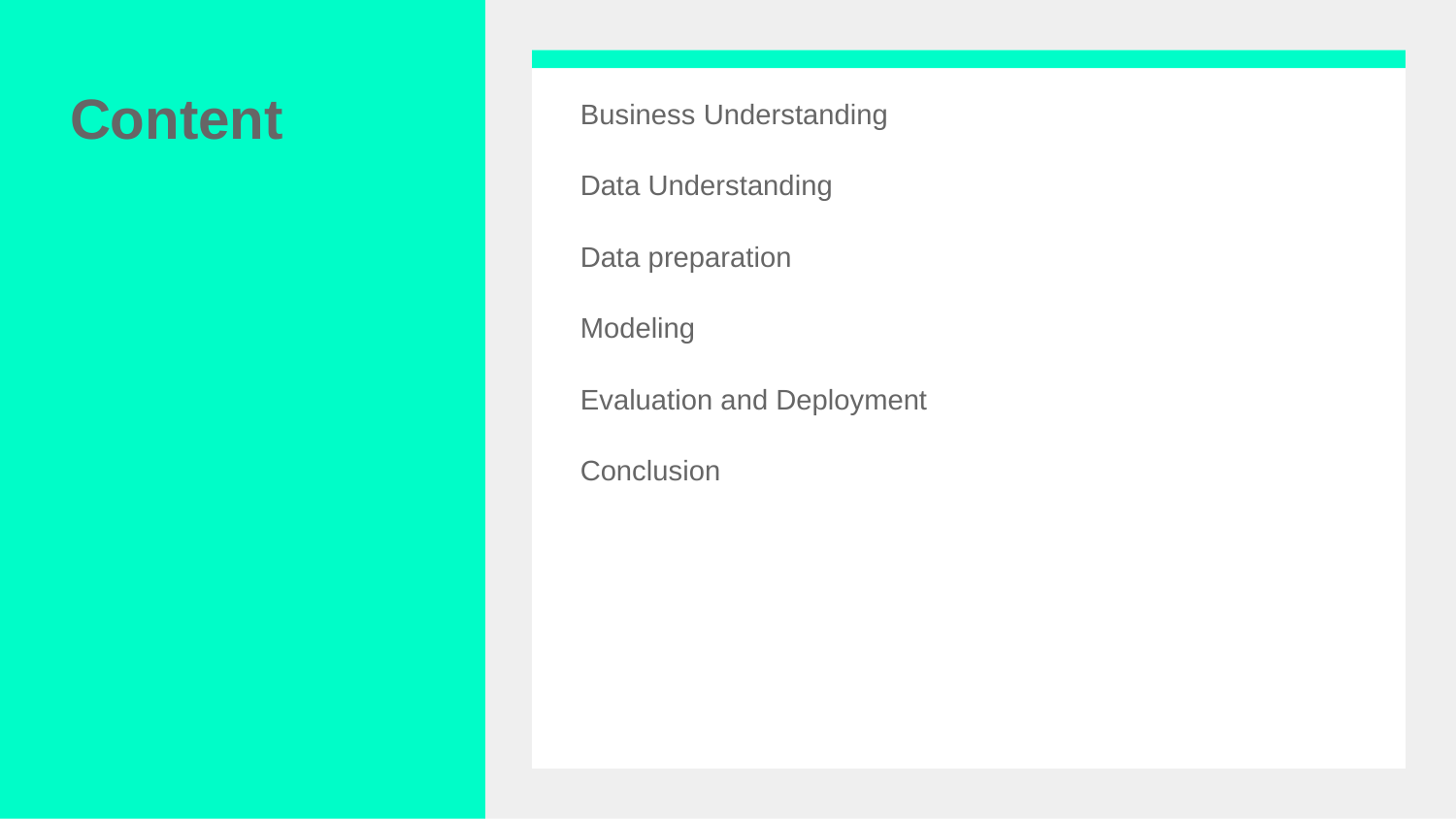

# Content
Business Understanding
Data Understanding
Data preparation
Modeling
Evaluation and Deployment
Conclusion